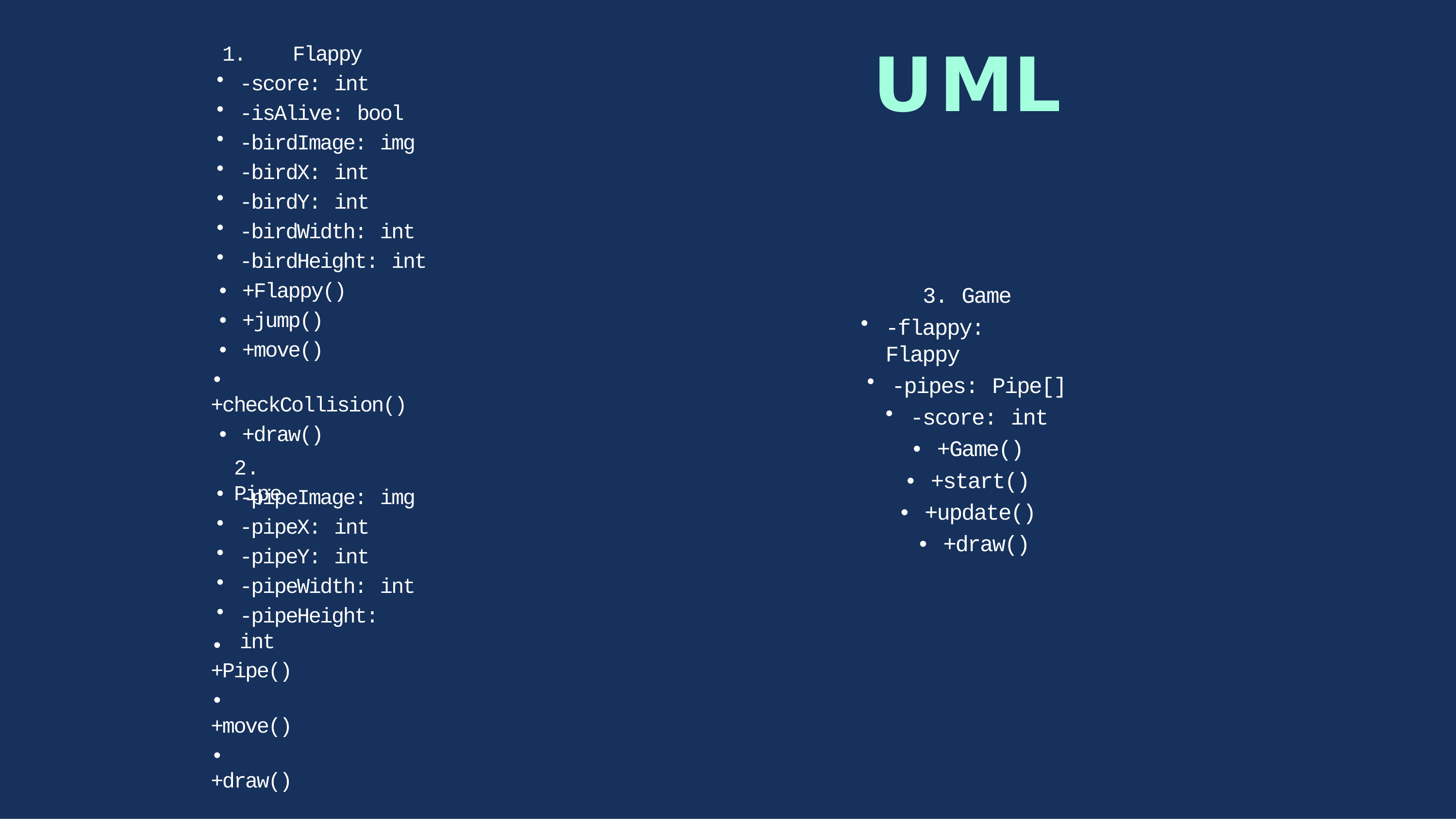

1.	Flappy
-score: int
-isAlive: bool
-birdImage: img
-birdX: int
-birdY: int
-birdWidth: int
-birdHeight: int
• +Flappy()
• +jump()
• +move()
• +checkCollision()
• +draw()
UML
3. Game
-flappy: Flappy
-pipes: Pipe[]
-score: int
• +Game()
• +start()
• +update()
• +draw()
2.	Pipe
-pipeImage: img
-pipeX: int
-pipeY: int
-pipeWidth: int
-pipeHeight: int
•	+Pipe()
•	+move()
•	+draw()